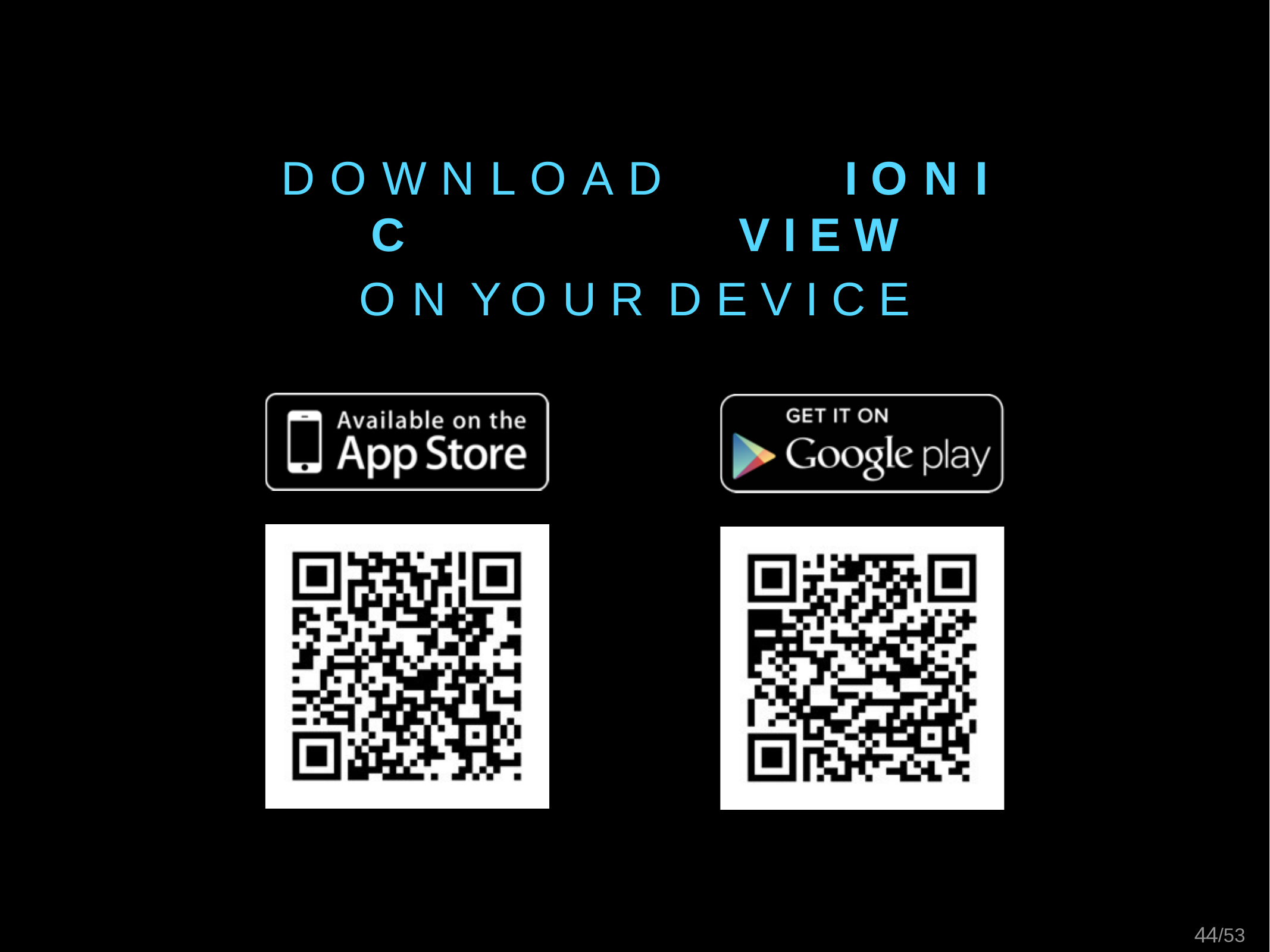

# D O W N L O A D	I O N I C	V I E W
O N	Y O U R	D E V I C E

44/53